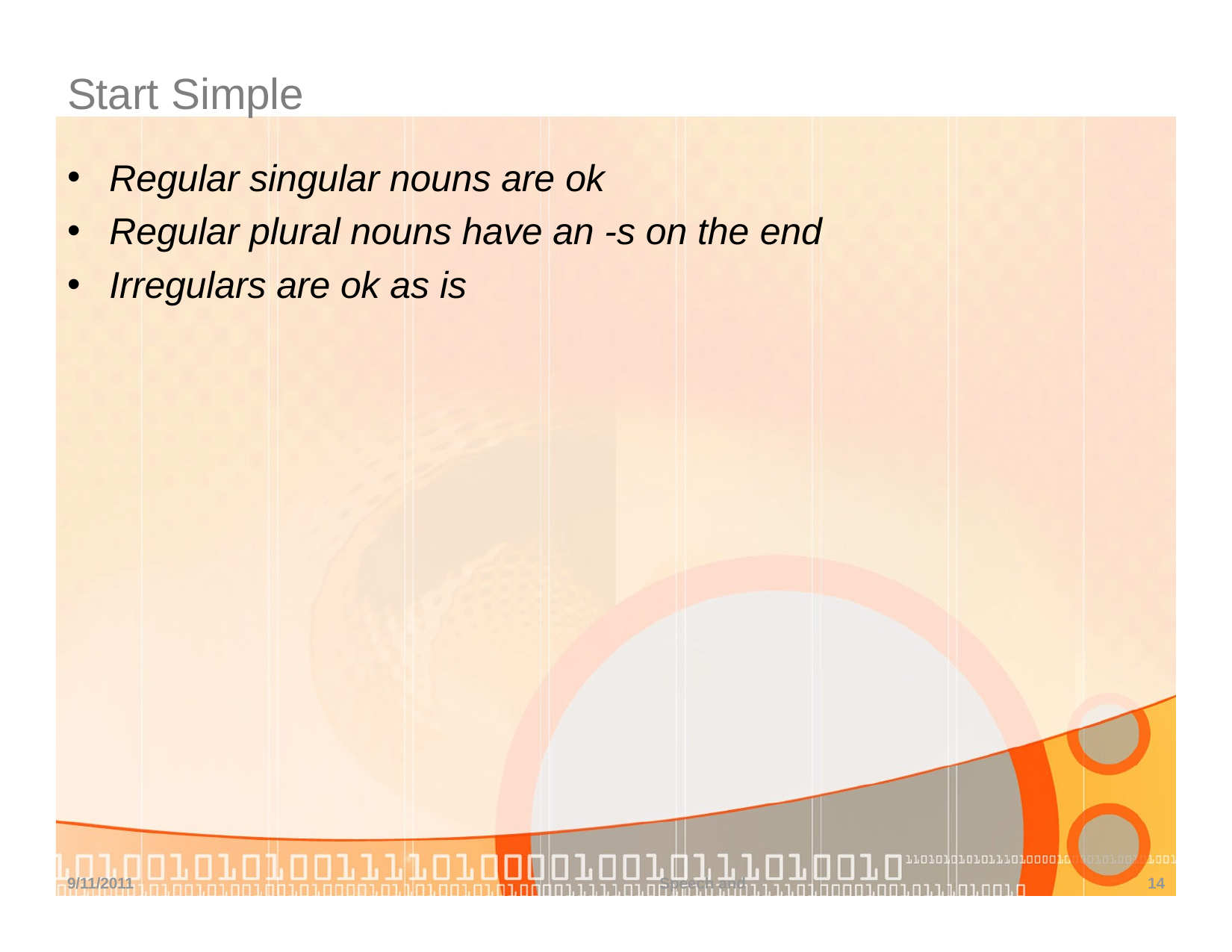

# Start Simple
Regular singular nouns are ok
Regular plural nouns have an -s on the end
Irregulars are ok as is
9/11/2011
Speech and
14